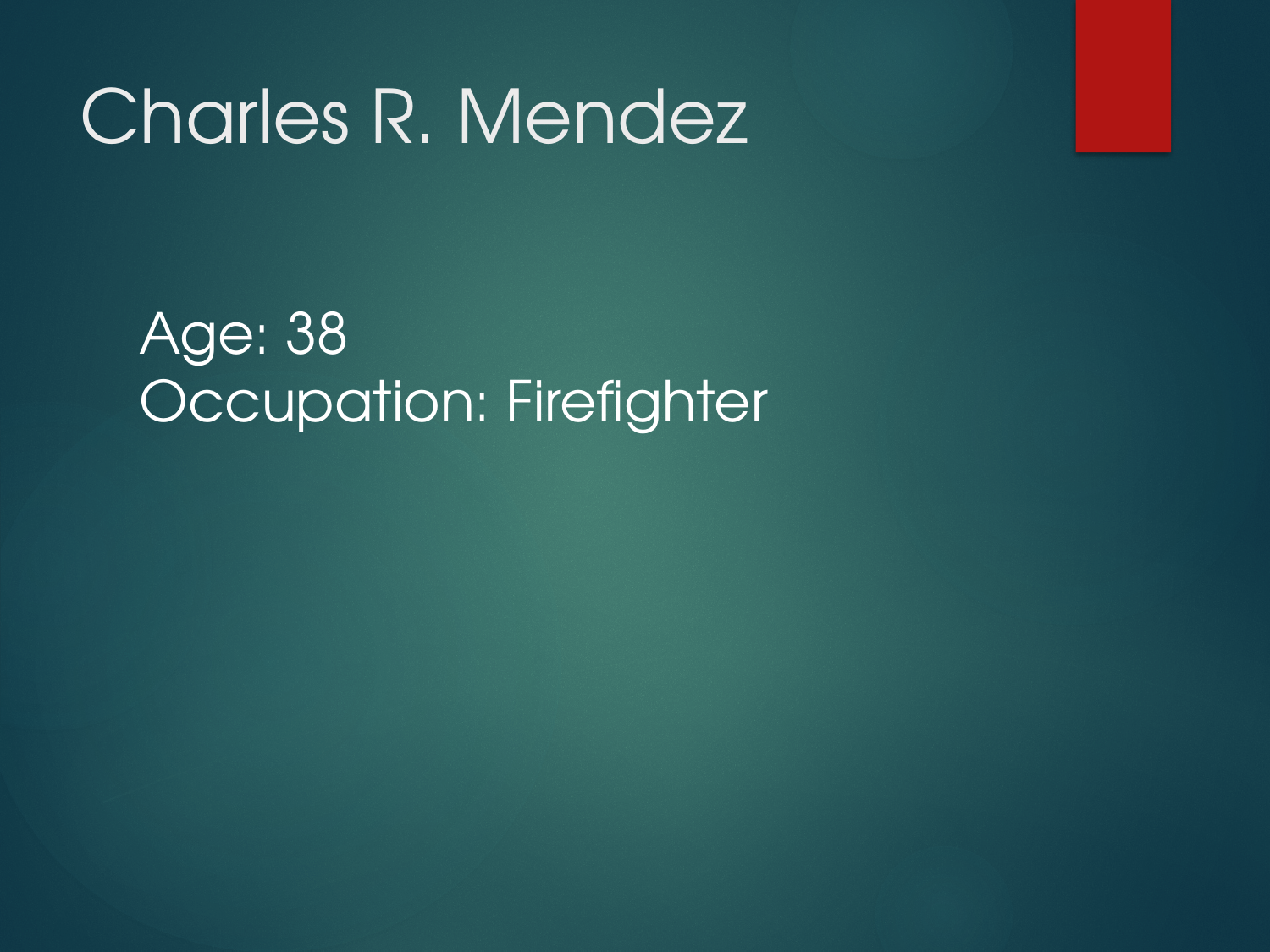

# Charles R. Mendez

Age: 38
Occupation: Firefighter